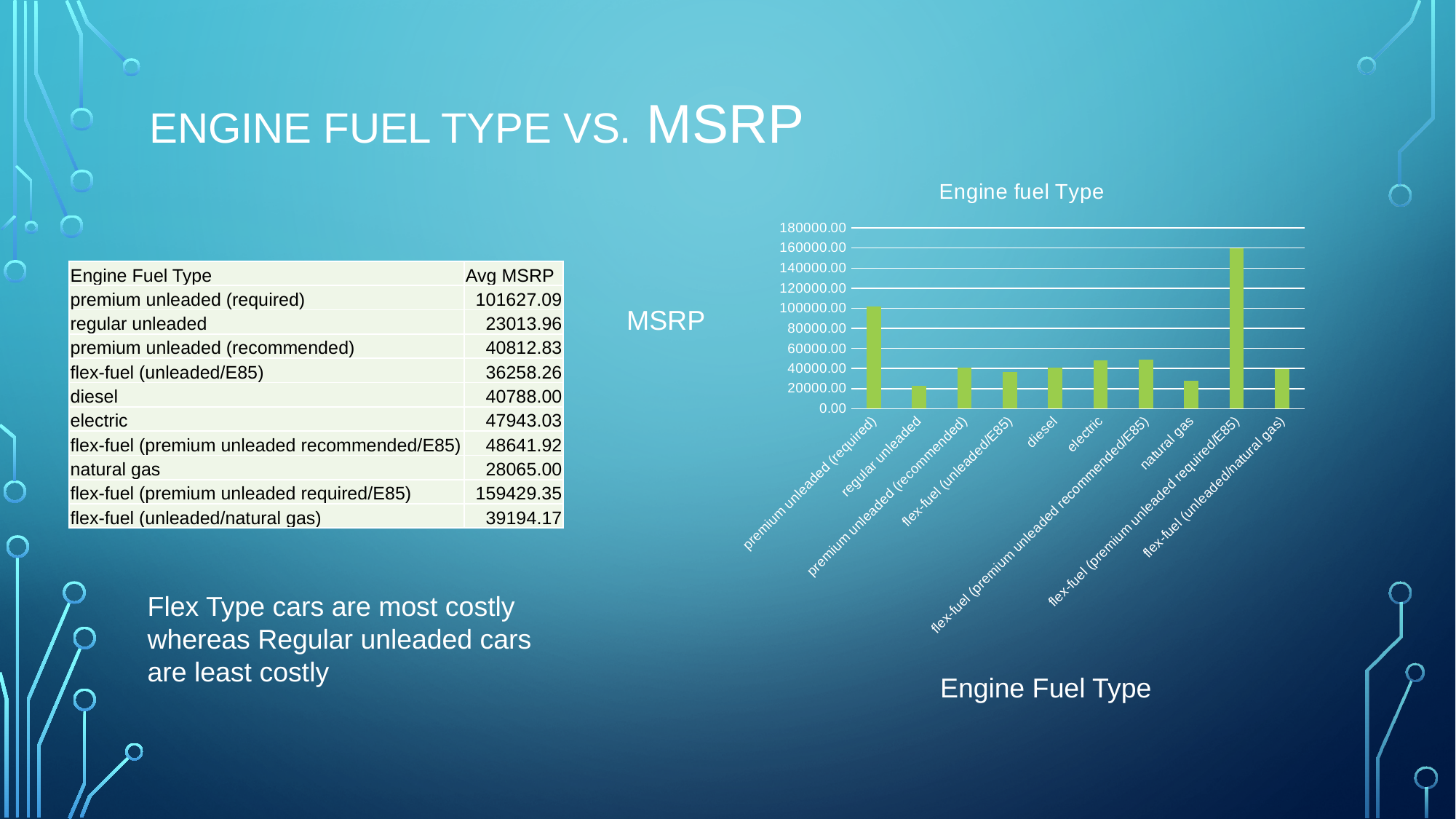

# Engine Fuel Type vs. MSRP

### Chart: Engine fuel Type

| Category | Avg MSRP |
|---|---|
| premium unleaded (required) | 101627.09357889497 |
| regular unleaded | 23013.95552147239 |
| premium unleaded (recommended) | 40812.831254103745 |
| flex-fuel (unleaded/E85) | 36258.26028921024 |
| diesel | 40788.0 |
| electric | 47943.030303030304 |
| flex-fuel (premium unleaded recommended/E85) | 48641.92307692308 |
| natural gas | 28065.0 |
| flex-fuel (premium unleaded required/E85) | 159429.35185185185 |
| flex-fuel (unleaded/natural gas) | 39194.166666666664 |
| Engine Fuel Type | Avg MSRP |
| --- | --- |
| premium unleaded (required) | 101627.09 |
| regular unleaded | 23013.96 |
| premium unleaded (recommended) | 40812.83 |
| flex-fuel (unleaded/E85) | 36258.26 |
| diesel | 40788.00 |
| electric | 47943.03 |
| flex-fuel (premium unleaded recommended/E85) | 48641.92 |
| natural gas | 28065.00 |
| flex-fuel (premium unleaded required/E85) | 159429.35 |
| flex-fuel (unleaded/natural gas) | 39194.17 |
MSRP
Flex Type cars are most costly whereas Regular unleaded cars are least costly
Engine Fuel Type